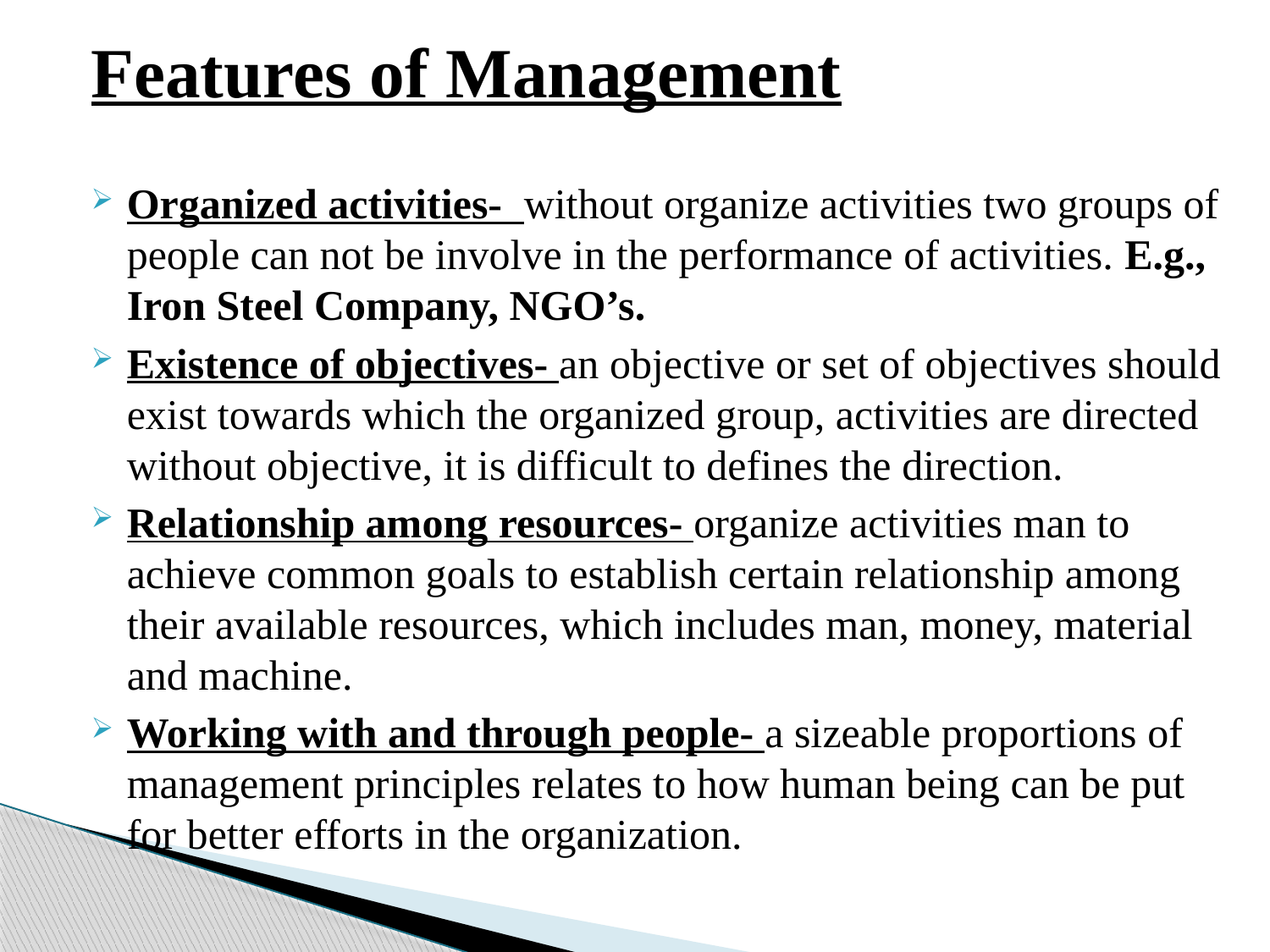

Features of Management

Organized activities-  without organize activities two groups of people can not be involve in the performance of activities. E.g., Iron Steel Company, NGO’s.
Existence of objectives- an objective or set of objectives should exist towards which the organized group, activities are directed without objective, it is difficult to defines the direction.
Relationship among resources- organize activities man to achieve common goals to establish certain relationship among their available resources, which includes man, money, material and machine.
Working with and through people- a sizeable proportions of management principles relates to how human being can be put for better efforts in the organization.